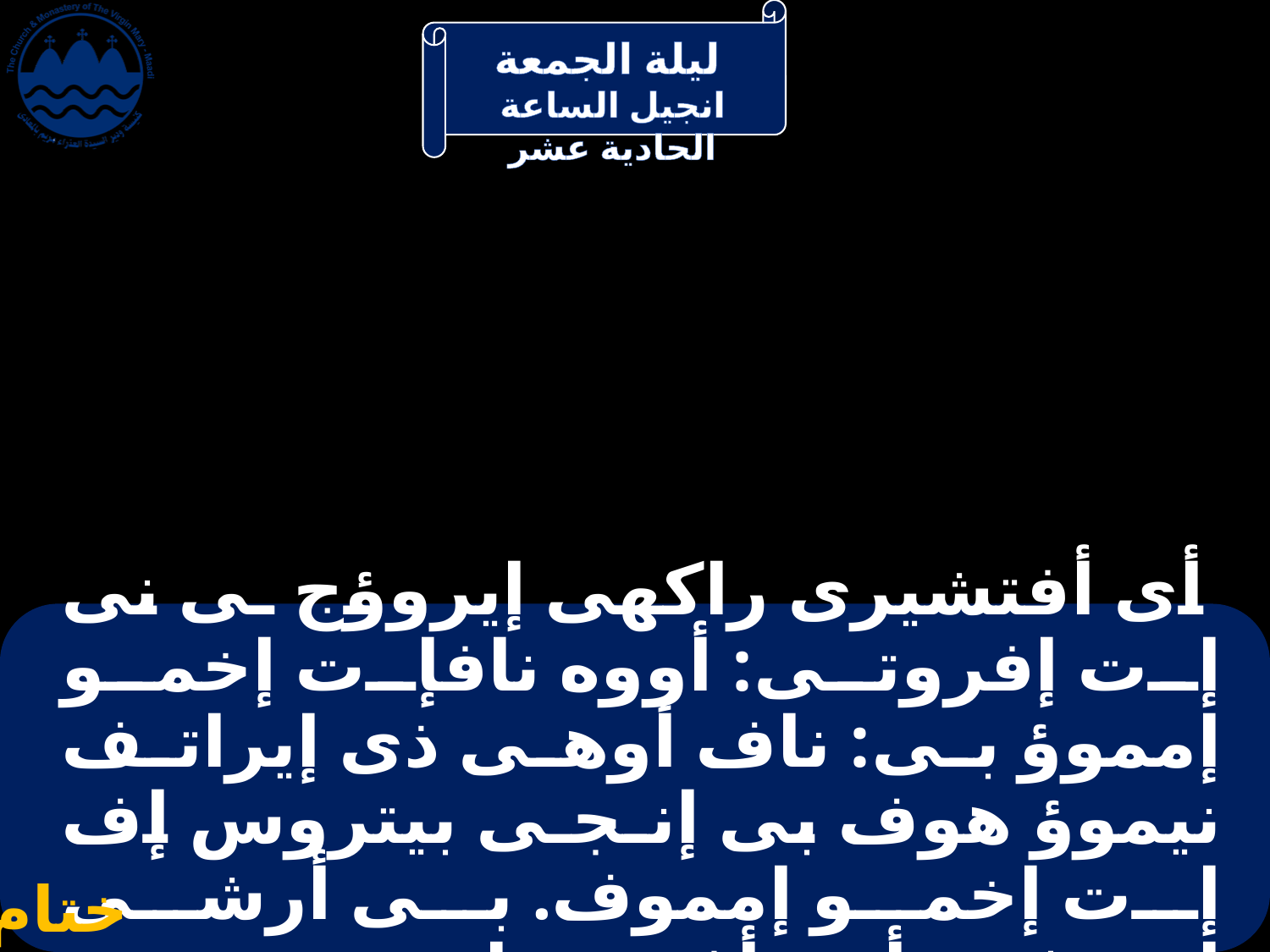

# أى أفتشيرى راكهى إيروؤج ـى نى إت إفروتى: أووه نافإت إخمو إمموؤ بى: ناف أوهى ذى إيراتف نيموؤ هوف بى إنـجـى بيتروس إف إت إخمو إمموف. بى أرشى إيريـفس أون أفشين إيسوس
ختام